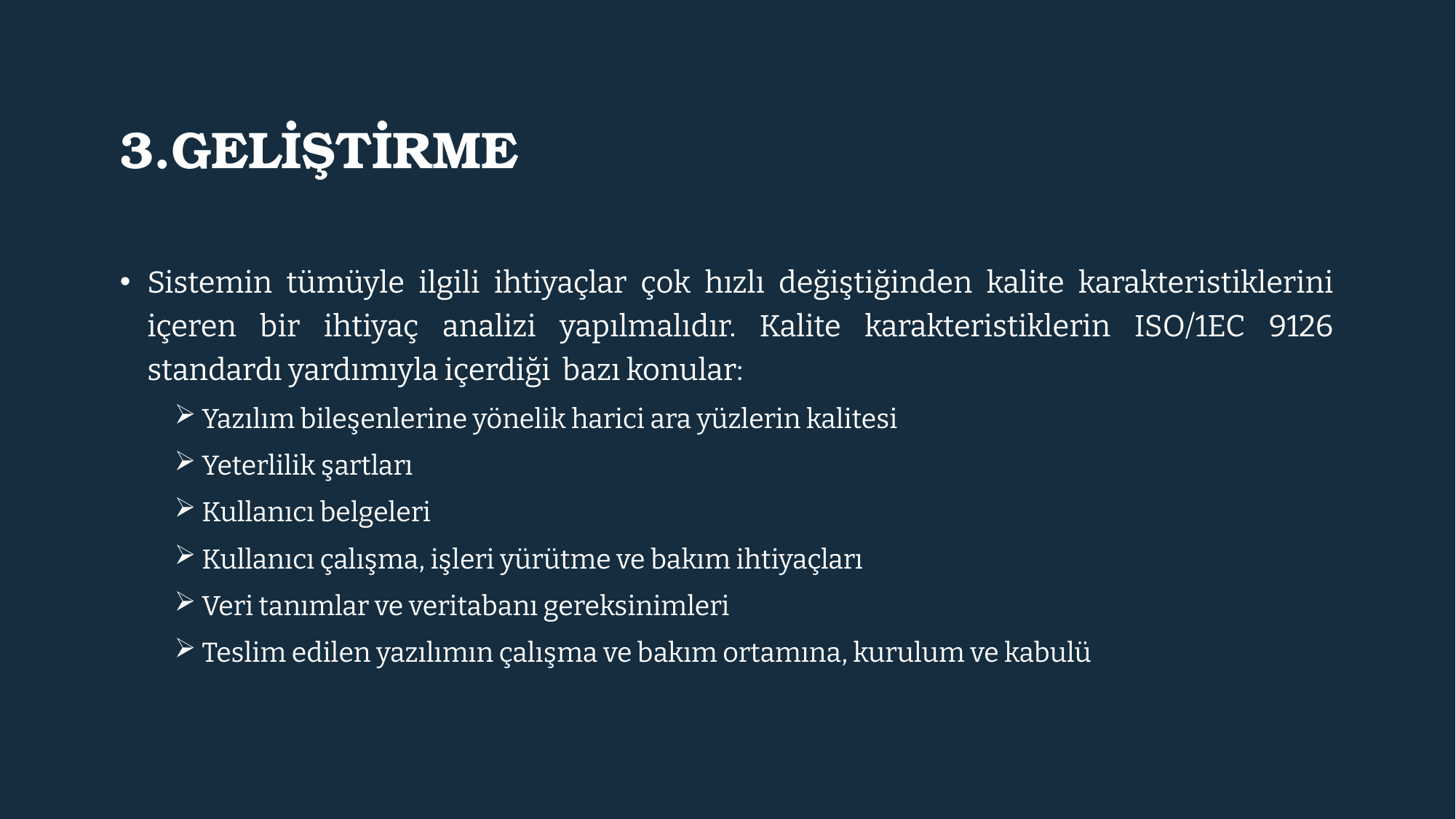

# 3.Geliştirme
Sistemin tümüyle ilgili ihtiyaçlar çok hızlı değiştiğinden kalite karakteristiklerini içeren bir ihtiyaç analizi yapılmalıdır. Kalite karakteristiklerin ISO/1EC 9126 standardı yardımıyla içerdiği  bazı konular:
Yazılım bileşenlerine yönelik harici ara yüzlerin kalitesi
Yeterlilik şartları
Kullanıcı belgeleri
Kullanıcı çalışma, işleri yürütme ve bakım ihtiyaçları
Veri tanımlar ve veritabanı gereksinimleri
Teslim edilen yazılımın çalışma ve bakım ortamına, kurulum ve kabulü